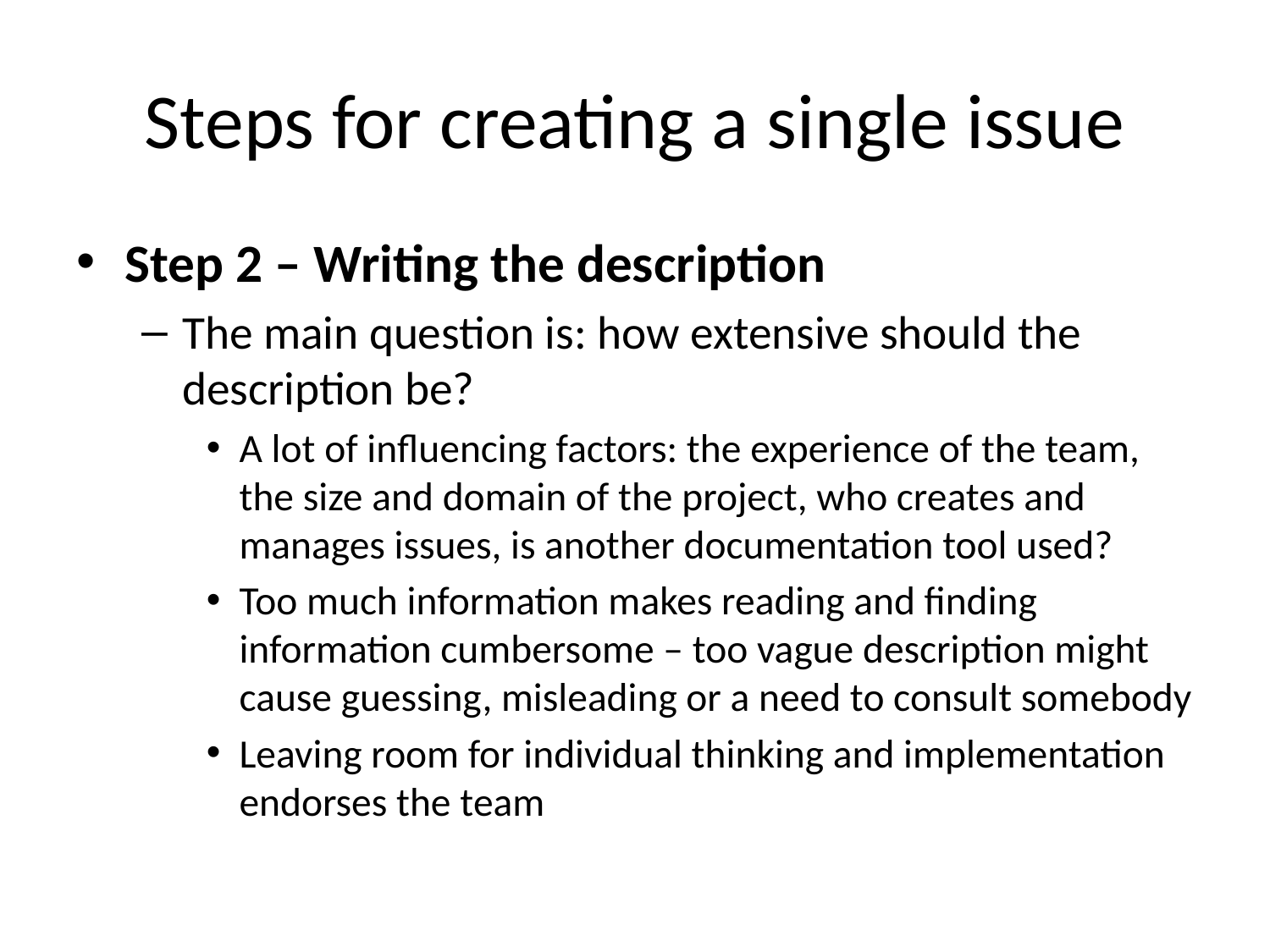

# Steps for creating a single issue
Step 2 – Writing the description
The main question is: how extensive should the description be?
A lot of influencing factors: the experience of the team, the size and domain of the project, who creates and manages issues, is another documentation tool used?
Too much information makes reading and finding information cumbersome – too vague description might cause guessing, misleading or a need to consult somebody
Leaving room for individual thinking and implementation endorses the team